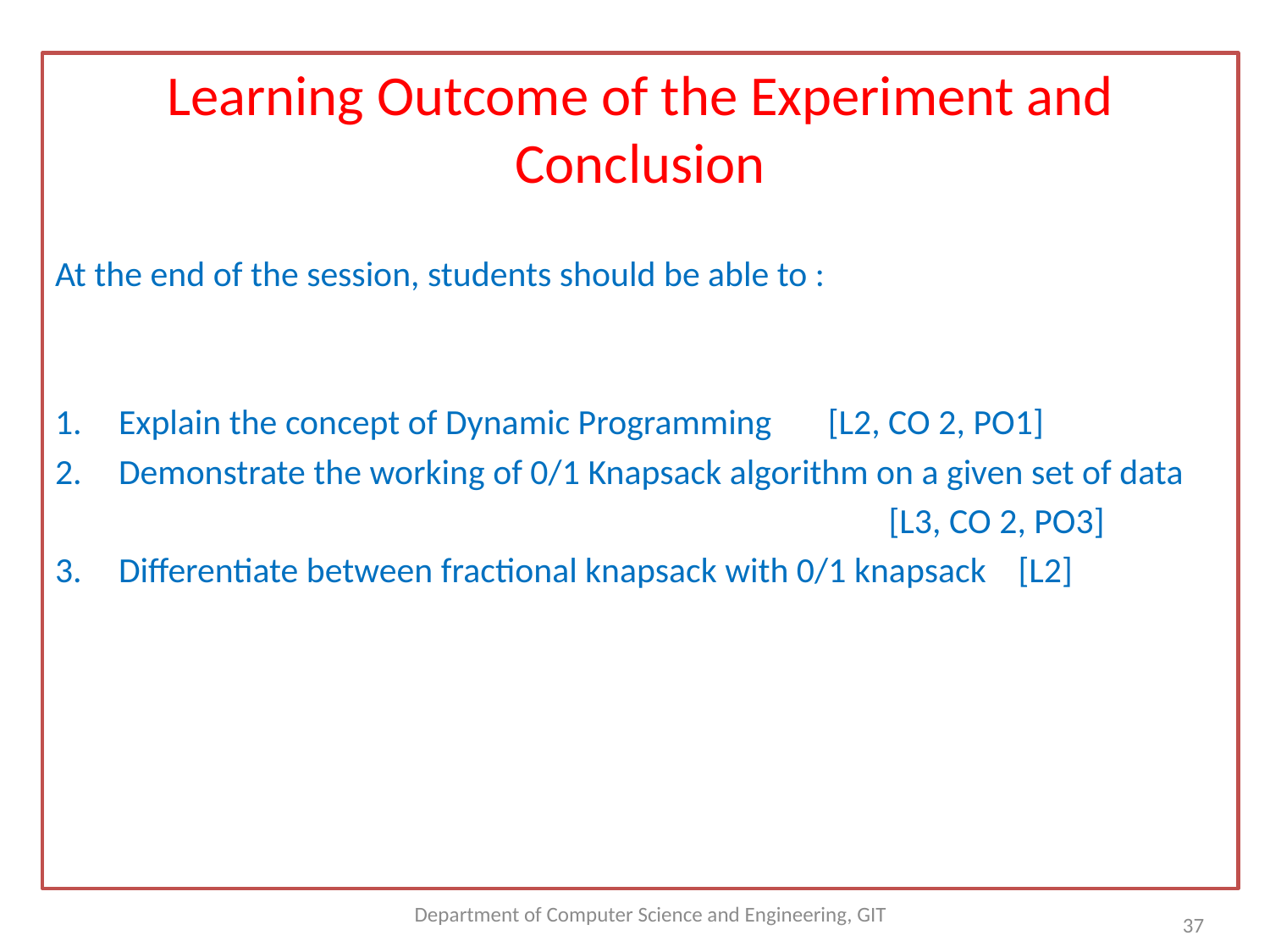

Learning Outcome of the Experiment and Conclusion

At the end of the session, students should be able to :

Explain the concept of Dynamic Programming       [L2, CO 2, PO1]
Demonstrate the working of 0/1 Knapsack algorithm on a given set of data
							 [L3, CO 2, PO3]
3.	Differentiate between fractional knapsack with 0/1 knapsack    [L2]

Department of Computer Science and Engineering, GIT
37